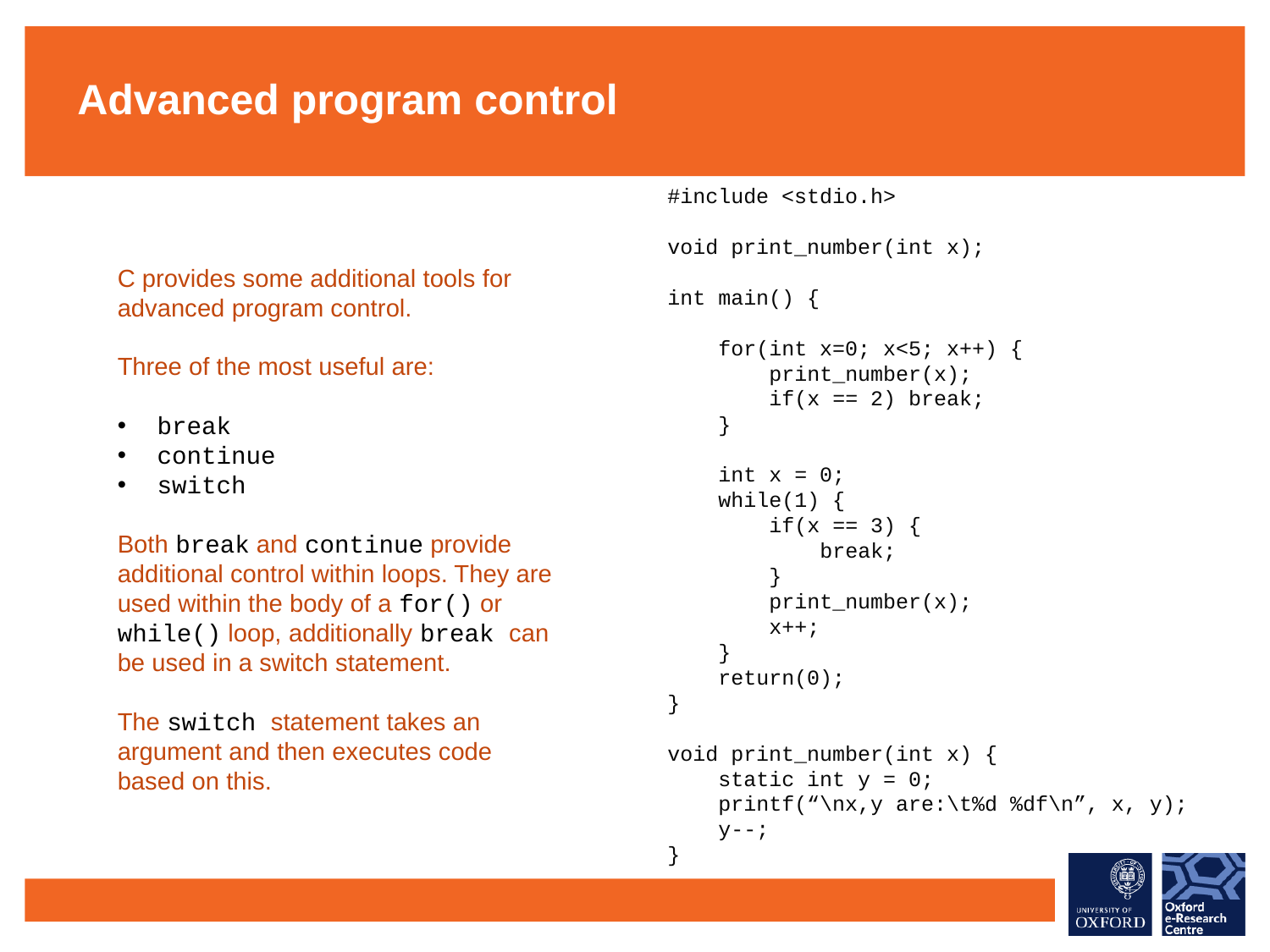

Advanced program control
#include <stdio.h>

void print_number(int x);

int main() {

    for(int x=0; x<5; x++) {
        print_number(x);
        if(x == 2) break;
    }

    int x = 0;
    while(1) {
        if(x == 3) {
            break;
        }
        print_number(x);
        x++;
    }
    return(0);
}

void print_number(int x) {
    static int y = 0;
    printf(“\nx,y are:\t%d %df\n”, x, y);
    y--;
}
C provides some additional tools for advanced program control.

Three of the most useful are:

break
continue
switch

Both break and continue provide additional control within loops. They are used within the body of a for() or while() loop, additionally break can be used in a switch statement.

The switch statement takes an argument and then executes code based on this.